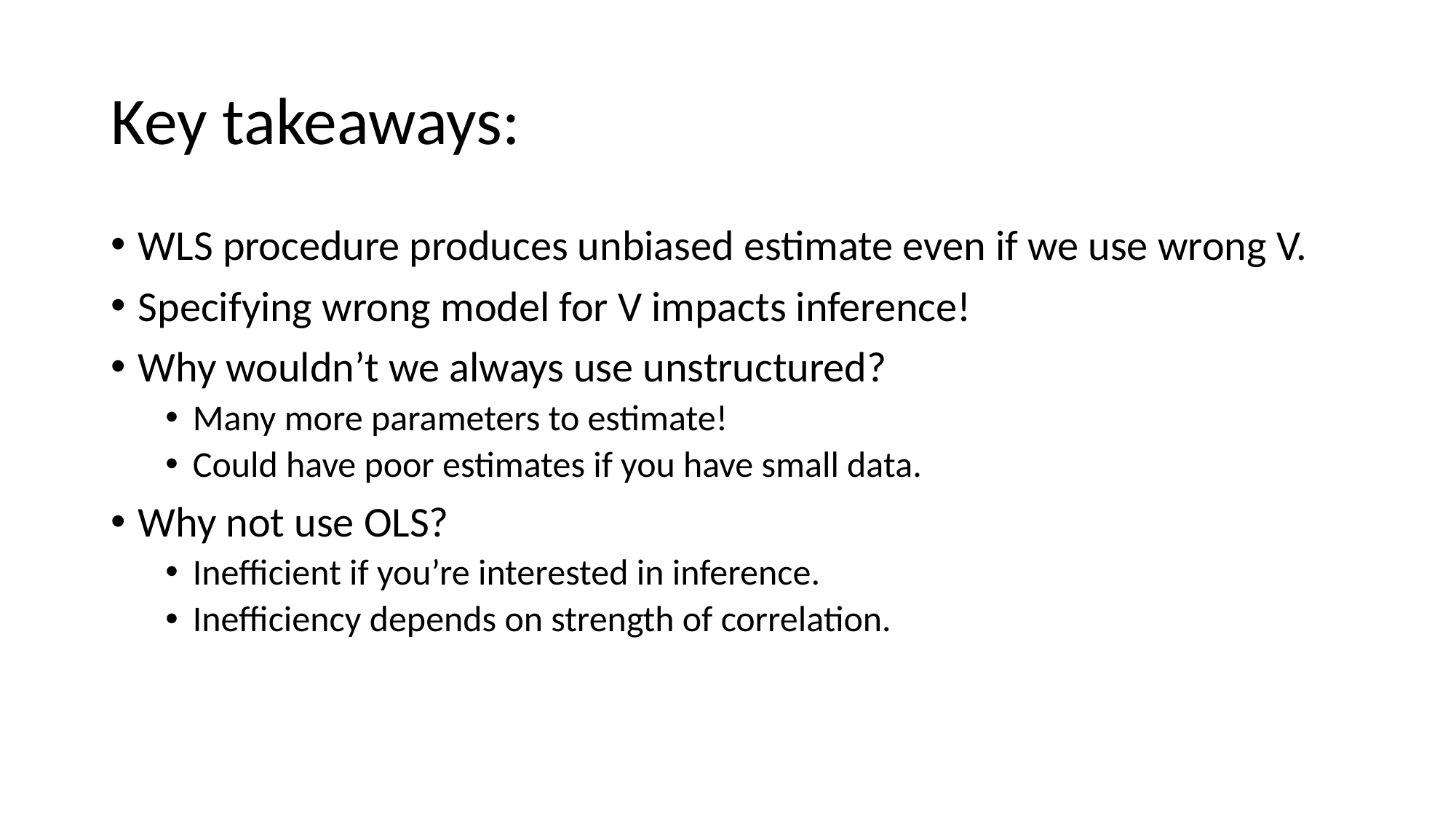

# Key takeaways:
WLS procedure produces unbiased estimate even if we use wrong V.
Specifying wrong model for V impacts inference!
Why wouldn’t we always use unstructured?
Many more parameters to estimate!
Could have poor estimates if you have small data.
Why not use OLS?
Inefficient if you’re interested in inference.
Inefficiency depends on strength of correlation.